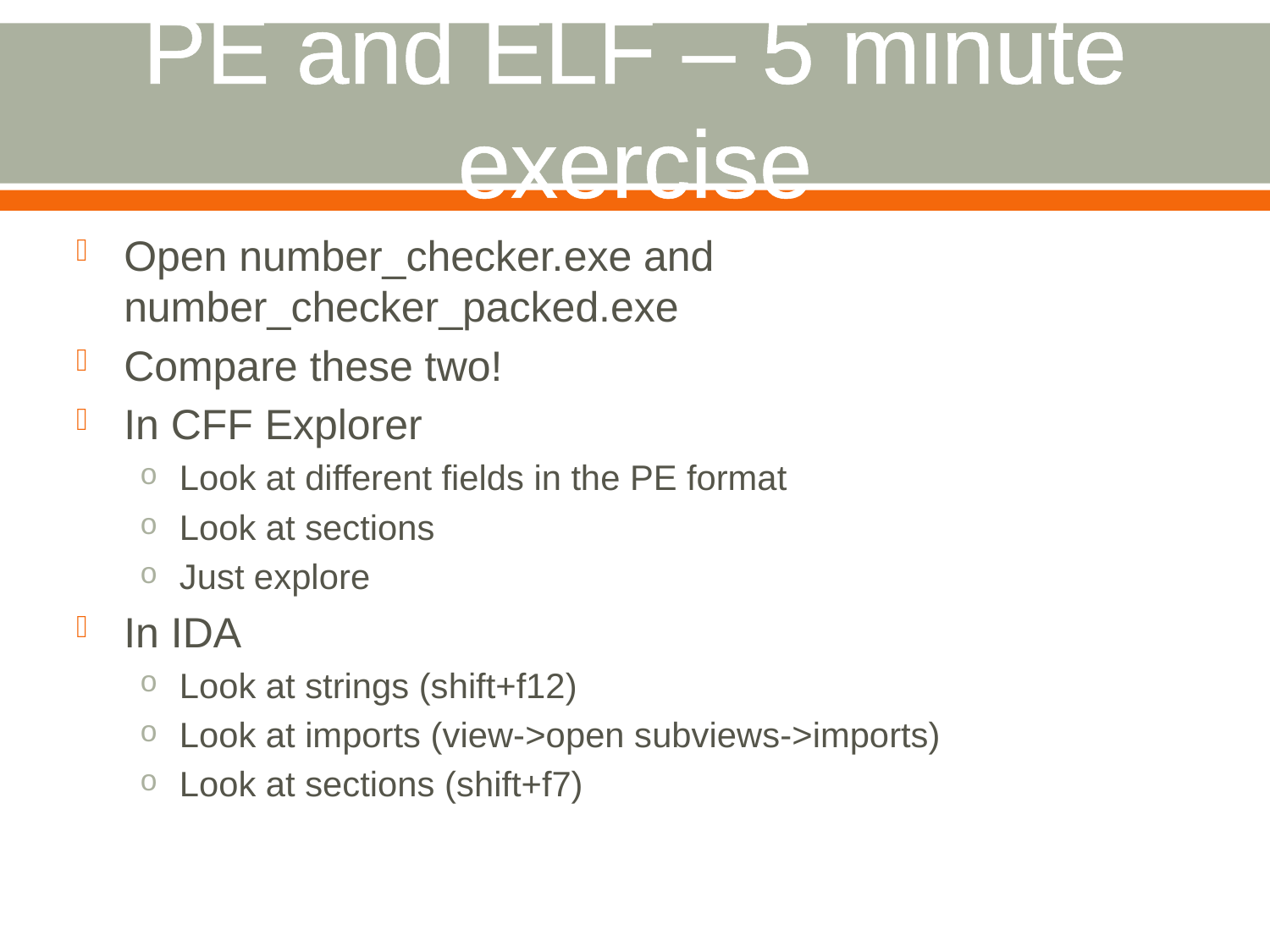

# PE and ELF – 5 minute exercise
Open number_checker.exe and number_checker_packed.exe
Compare these two!
In CFF Explorer
Look at different fields in the PE format
Look at sections
Just explore
In IDA
Look at strings (shift+f12)
Look at imports (view->open subviews->imports)
Look at sections (shift+f7)